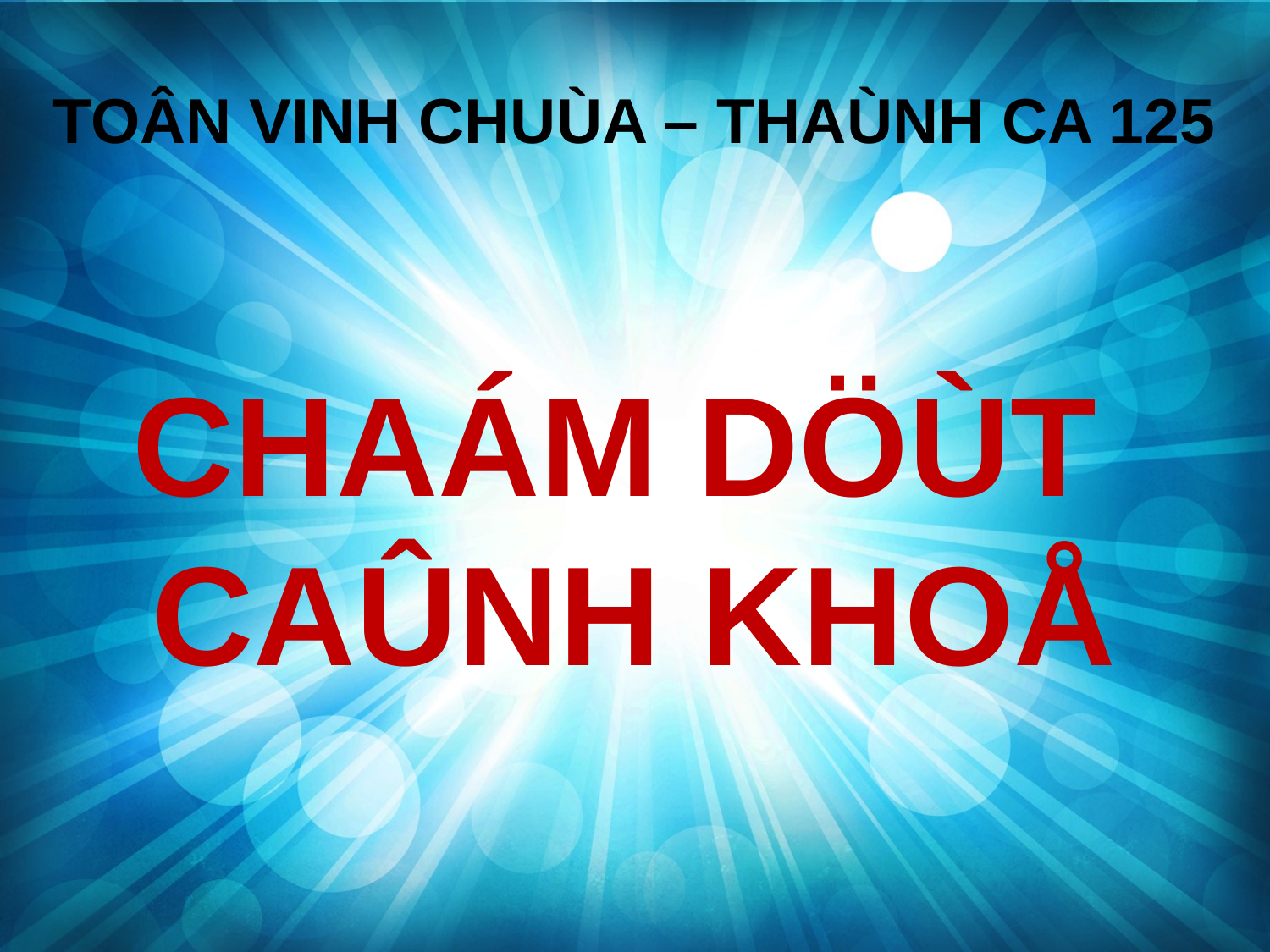

TOÂN VINH CHUÙA – THAÙNH CA 125
CHAÁM DÖÙT
CAÛNH KHOÅ